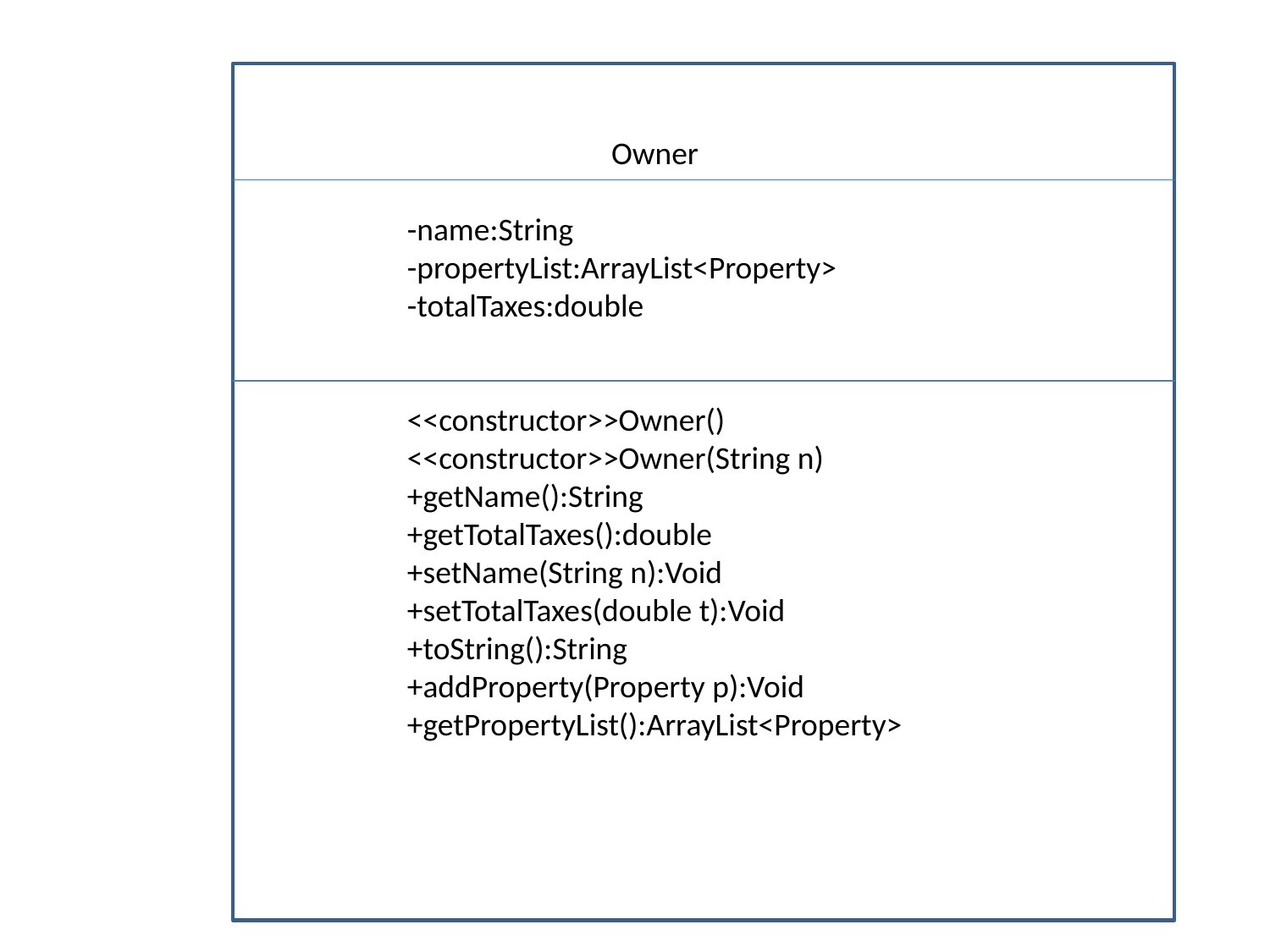

Owner

-name:String
-propertyList:ArrayList<Property>
-totalTaxes:double

<<constructor>>Owner()
<<constructor>>Owner(String n)
+getName():String
+getTotalTaxes():double
+setName(String n):Void
+setTotalTaxes(double t):Void
+toString():String
+addProperty(Property p):Void
+getPropertyList():ArrayList<Property>